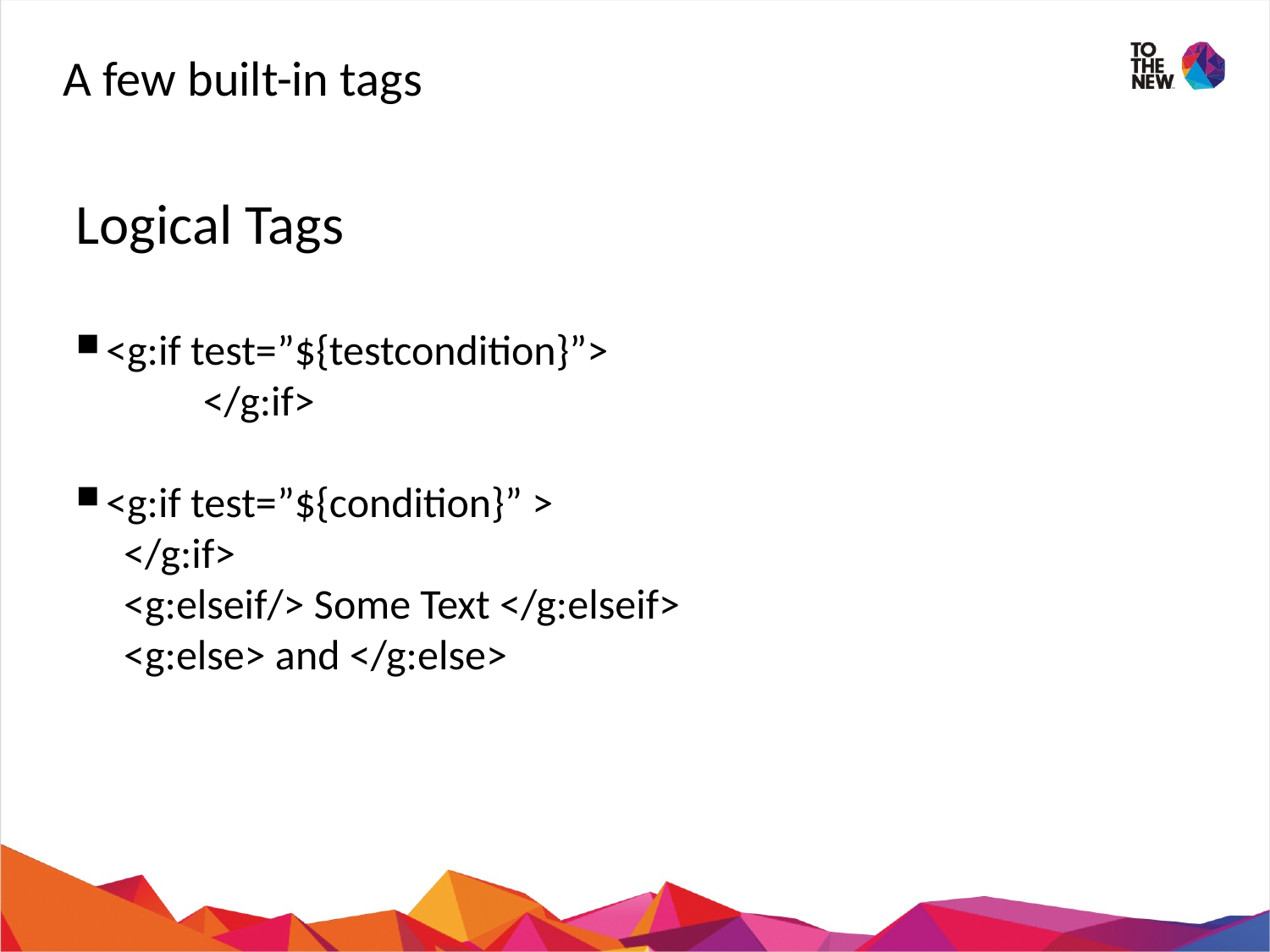

A few built-in tags
Logical Tags

<g:if test=”${testcondition}”>
	</g:if>

<g:if test=”${condition}” >
     </g:if>
     <g:elseif/> Some Text </g:elseif>
     <g:else> and </g:else>